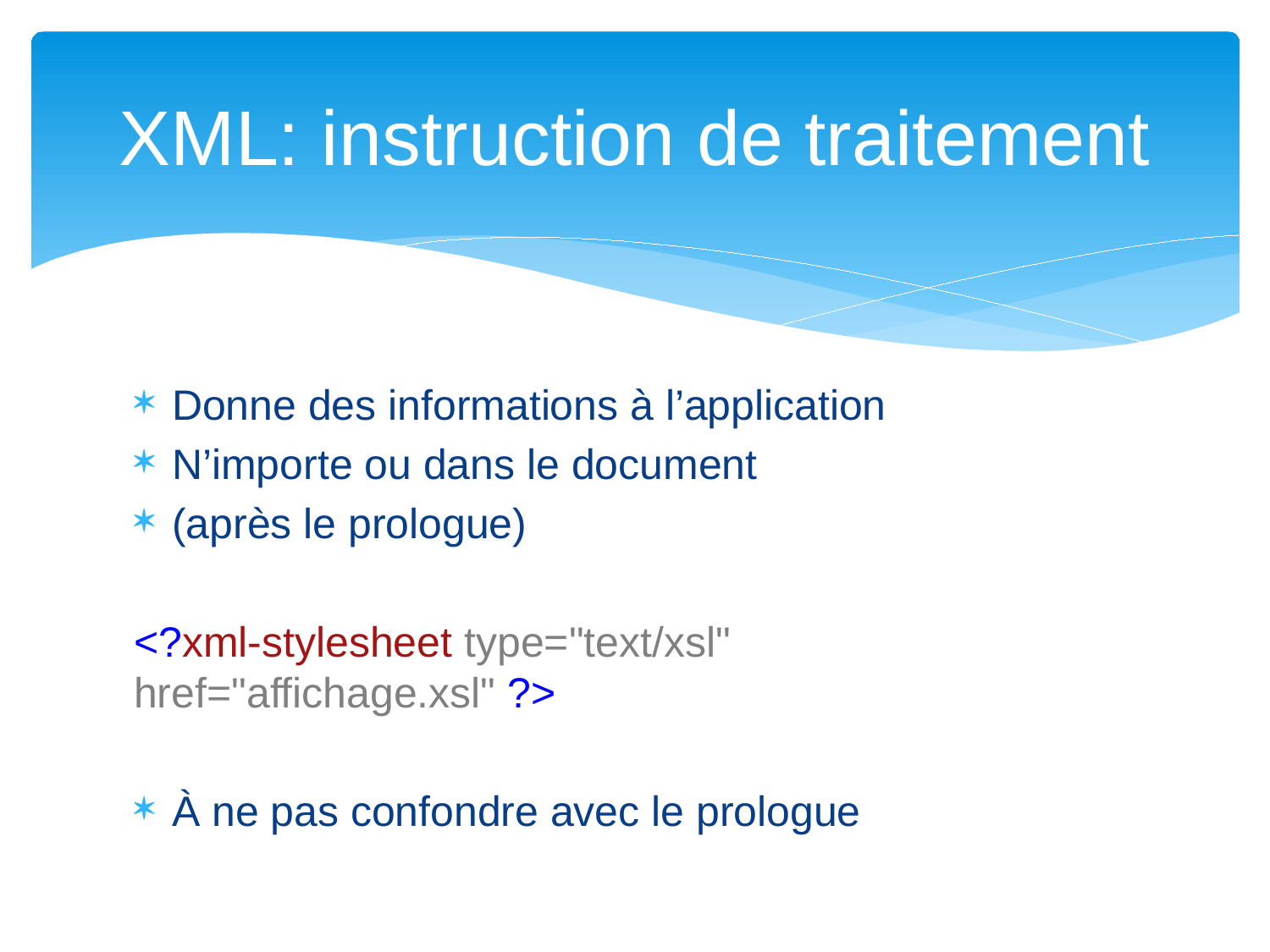

# XML: instruction de traitement
Donne des informations à l’application
N’importe ou dans le document
(après le prologue)

<?xml-stylesheet type="text/xsl" href="affichage.xsl" ?>

À ne pas confondre avec le prologue